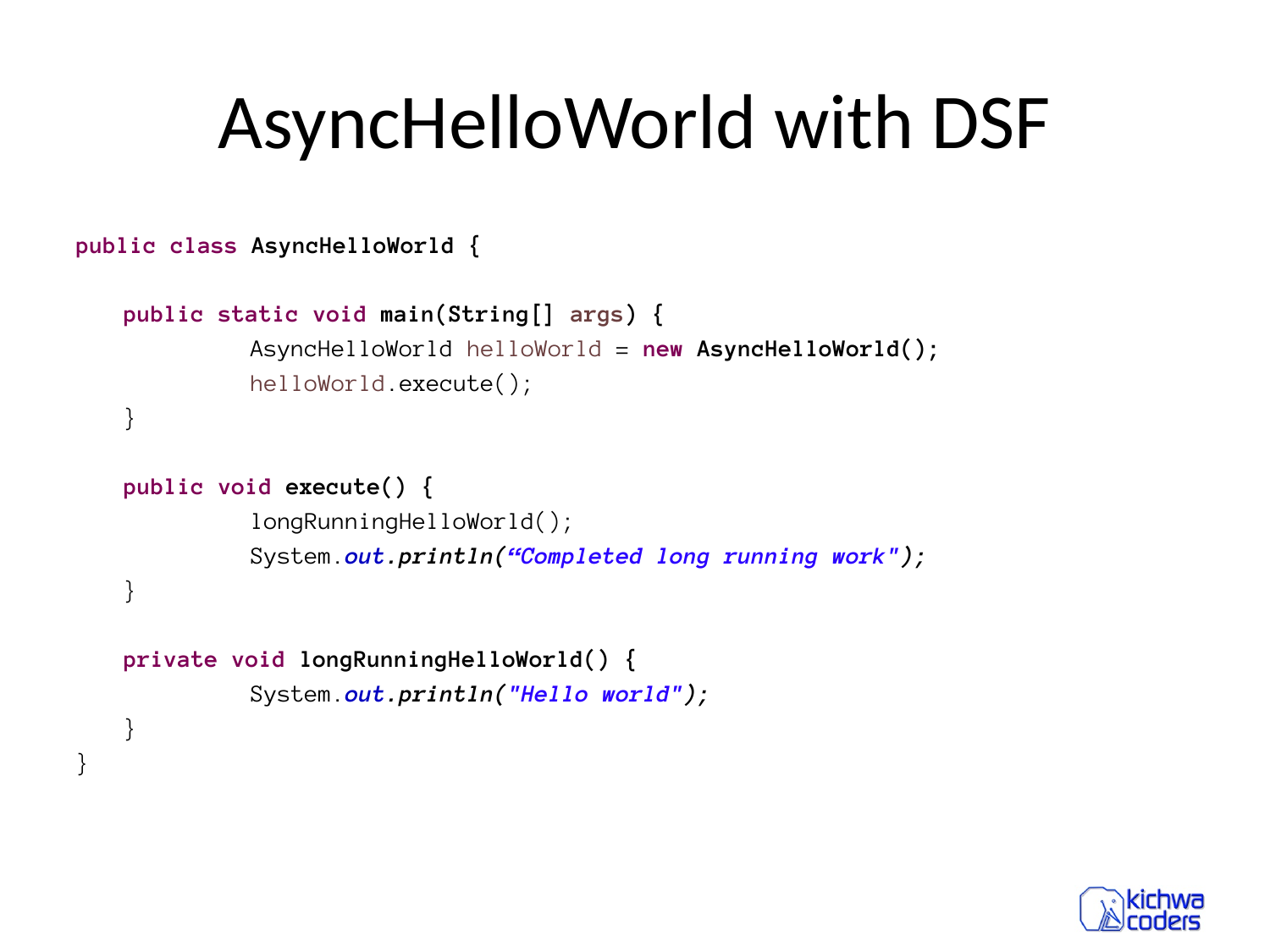

# AsyncHelloWorld with DSF
public class AsyncHelloWorld {

	public static void main(String[] args) {
		AsyncHelloWorld helloWorld = new AsyncHelloWorld();
		helloWorld.execute();
	}

	public void execute() {
		longRunningHelloWorld();
		System.out.println(“Completed long running work");
	}

	private void longRunningHelloWorld() {
		System.out.println("Hello world");
	}
}